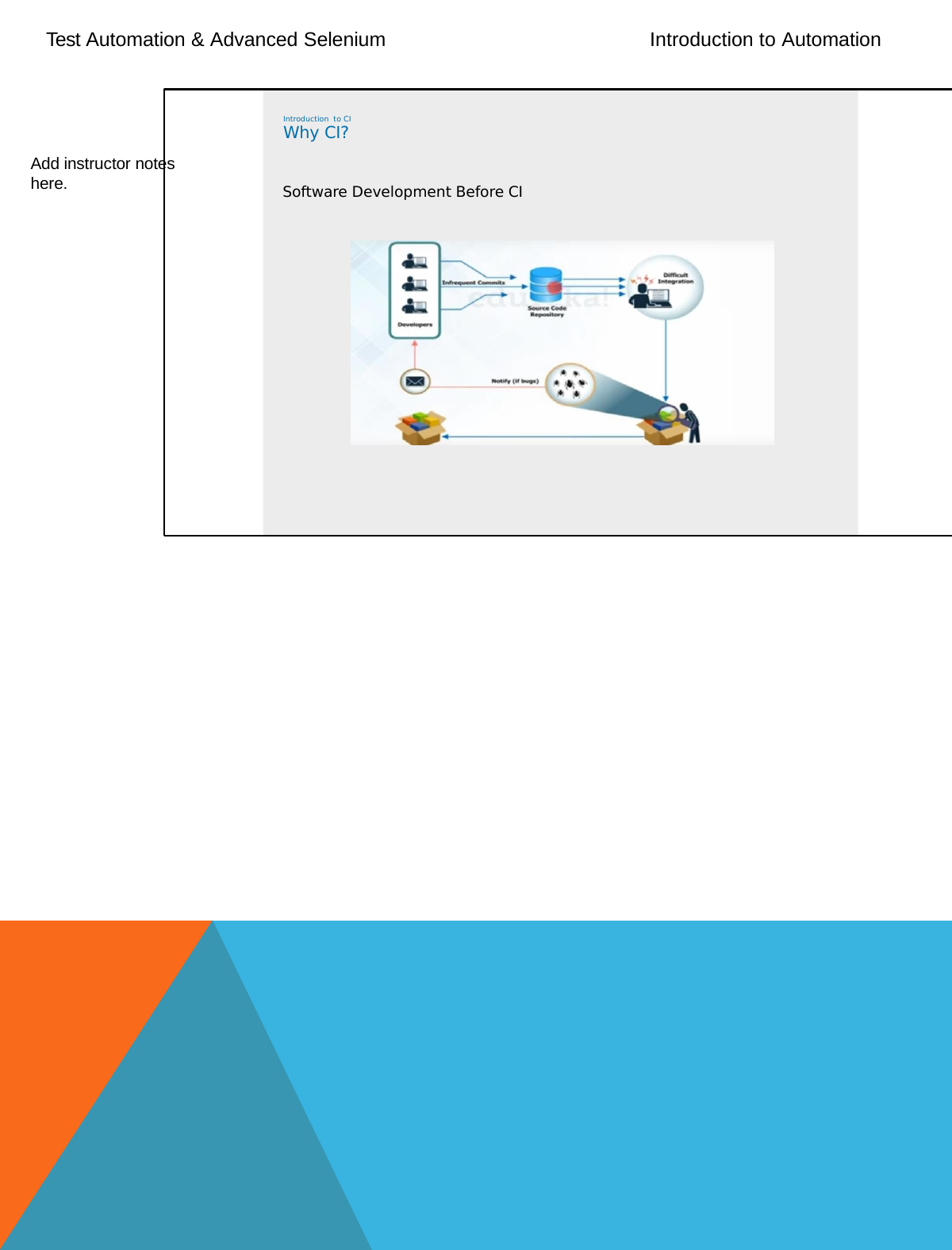

Test Automation & Advanced Selenium
Introduction to Automation

Introduction  to CI
Why CI?
Add instructor notes
here.
Software Development Before CI